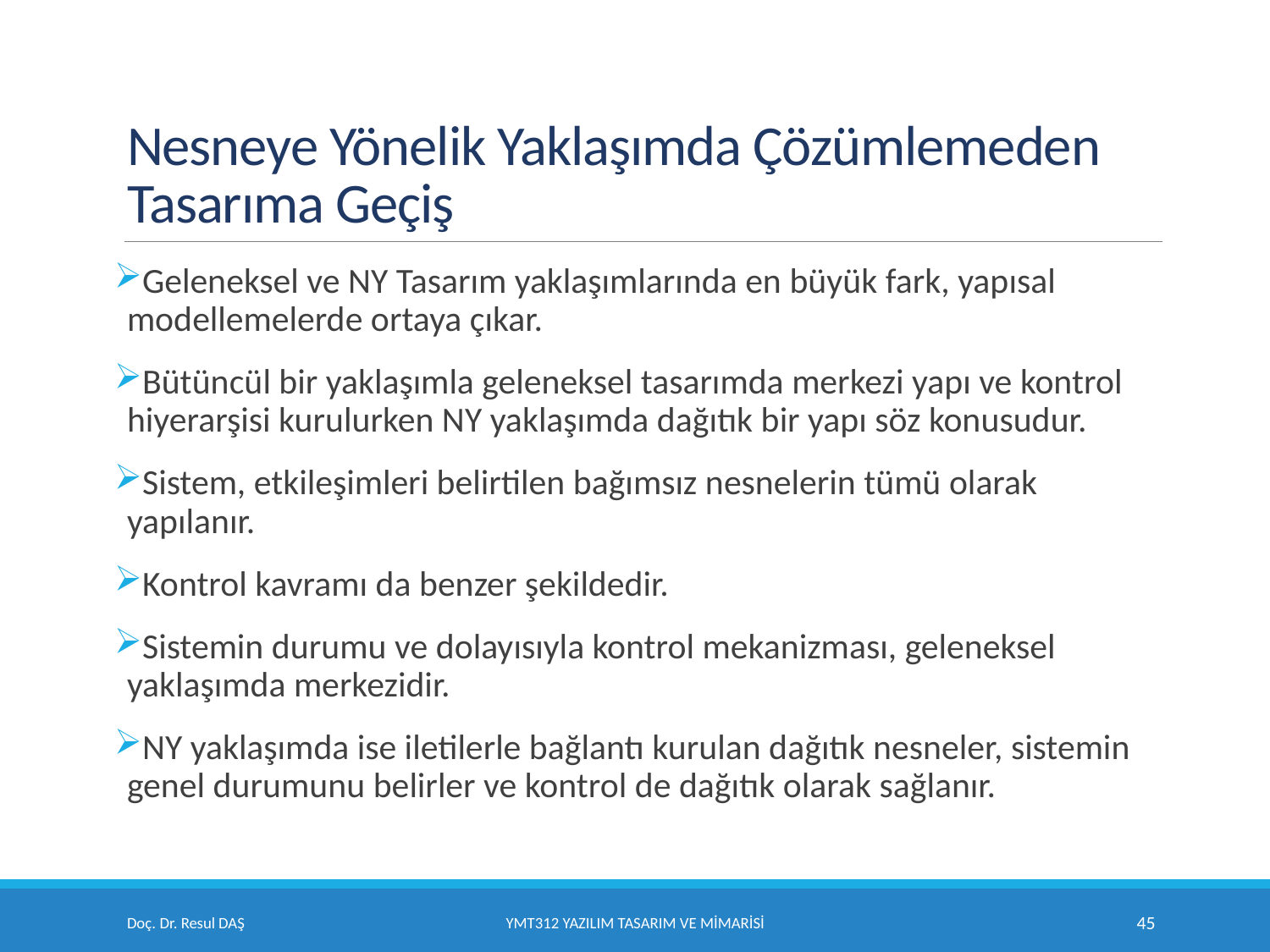

# Nesneye Yönelik Yaklaşımda Çözümlemeden Tasarıma Geçiş
Geleneksel ve NY Tasarım yaklaşımlarında en büyük fark, yapısal modellemelerde ortaya çıkar.
Bütüncül bir yaklaşımla geleneksel tasarımda merkezi yapı ve kontrol hiyerarşisi kurulurken NY yaklaşımda dağıtık bir yapı söz konusudur.
Sistem, etkileşimleri belirtilen bağımsız nesnelerin tümü olarak yapılanır.
Kontrol kavramı da benzer şekildedir.
Sistemin durumu ve dolayısıyla kontrol mekanizması, geleneksel yaklaşımda merkezidir.
NY yaklaşımda ise iletilerle bağlantı kurulan dağıtık nesneler, sistemin genel durumunu belirler ve kontrol de dağıtık olarak sağlanır.
Doç. Dr. Resul DAŞ
YMT312 Yazılım Tasarım ve Mimarisi
45